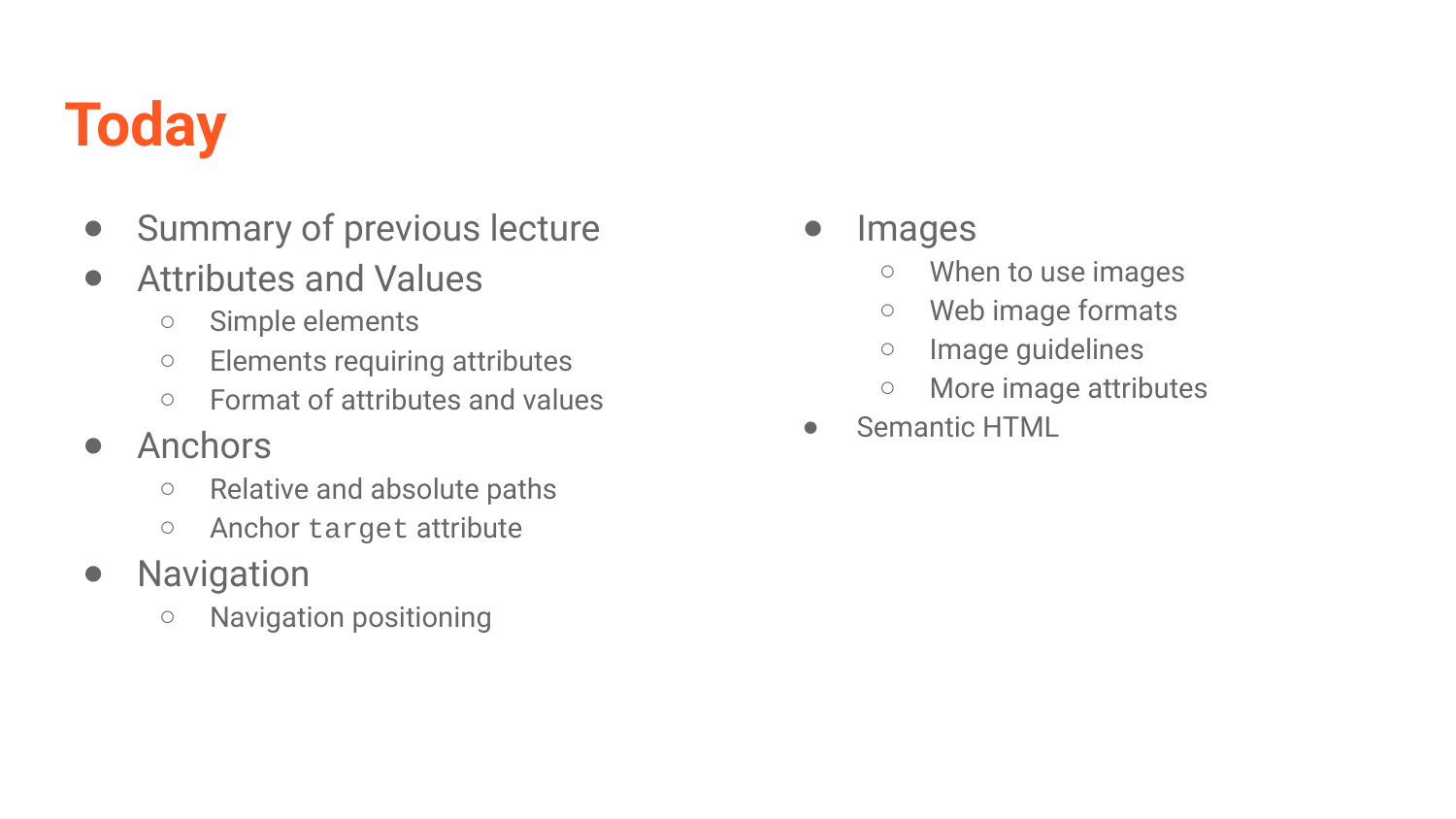

# Today

Summary of previous lecture
Attributes and Values
Simple elements
Elements requiring attributes
Format of attributes and values
Anchors
Relative and absolute paths
Anchor target attribute
Navigation
Navigation positioning
Images
When to use images
Web image formats
Image guidelines
More image attributes
Semantic HTML​